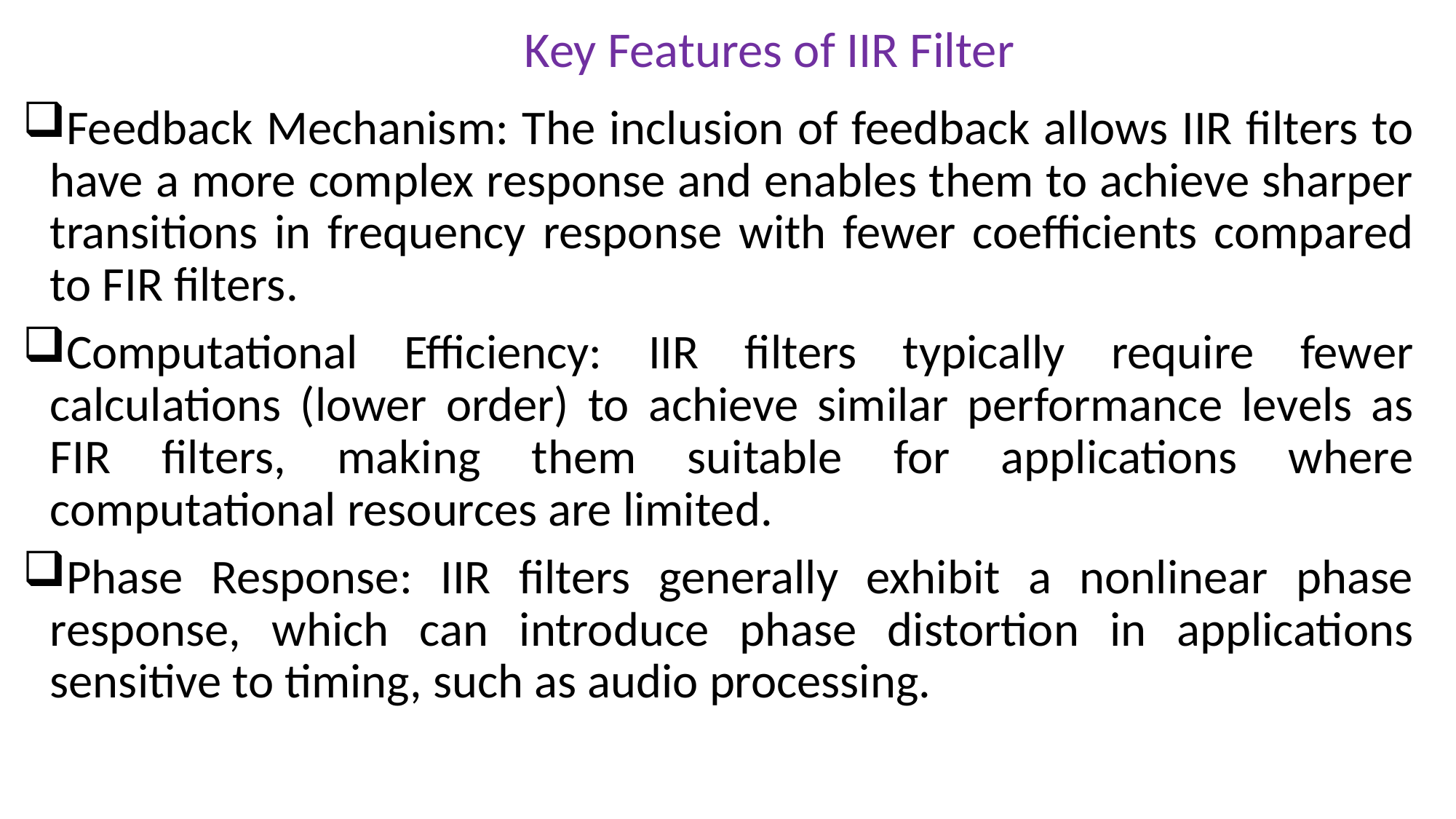

Key Features of IIR Filter
Feedback Mechanism: The inclusion of feedback allows IIR filters to have a more complex response and enables them to achieve sharper transitions in frequency response with fewer coefficients compared to FIR filters.
Computational Efficiency: IIR filters typically require fewer calculations (lower order) to achieve similar performance levels as FIR filters, making them suitable for applications where computational resources are limited.
Phase Response: IIR filters generally exhibit a nonlinear phase response, which can introduce phase distortion in applications sensitive to timing, such as audio processing.